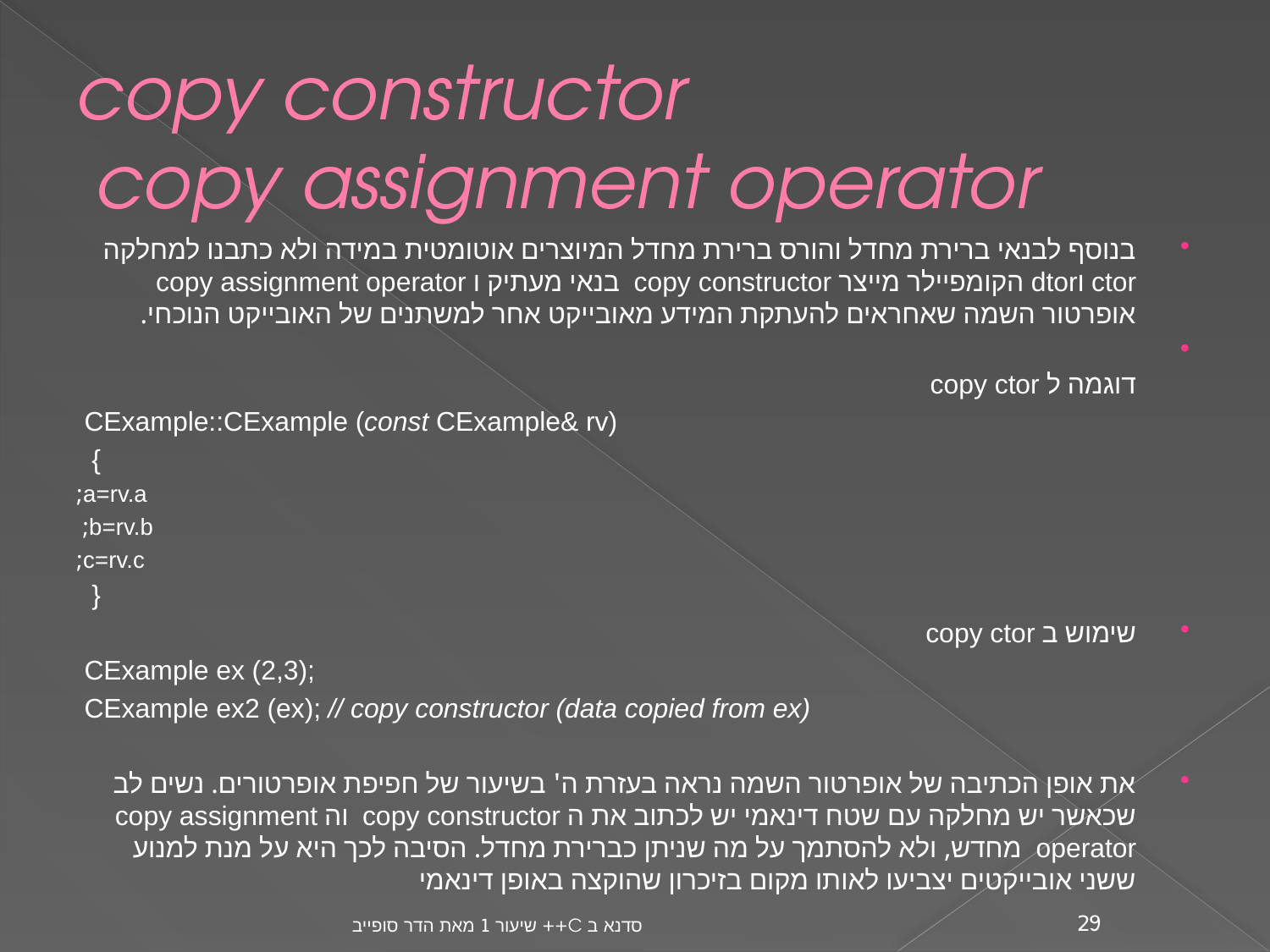

# copy constructor copy assignment operator
בנוסף לבנאי ברירת מחדל והורס ברירת מחדל המיוצרים אוטומטית במידה ולא כתבנו למחלקה ctor וdtor הקומפיילר מייצר copy constructor  בנאי מעתיק ו copy assignment operator  אופרטור השמה שאחראים להעתקת המידע מאובייקט אחר למשתנים של האובייקט הנוכחי.
דוגמה ל copy ctor
CExample::CExample (const CExample& rv)
 {
 a=rv.a;
 b=rv.b;
c=rv.c;
 }
שימוש ב copy ctor
CExample ex (2,3);
CExample ex2 (ex); // copy constructor (data copied from ex)

את אופן הכתיבה של אופרטור השמה נראה בעזרת ה' בשיעור של חפיפת אופרטורים. נשים לב שכאשר יש מחלקה עם שטח דינאמי יש לכתוב את ה copy constructor  וה copy assignment operator  מחדש, ולא להסתמך על מה שניתן כברירת מחדל. הסיבה לכך היא על מנת למנוע ששני אובייקטים יצביעו לאותו מקום בזיכרון שהוקצה באופן דינאמי
סדנא ב C++ שיעור 1 מאת הדר סופייב
29